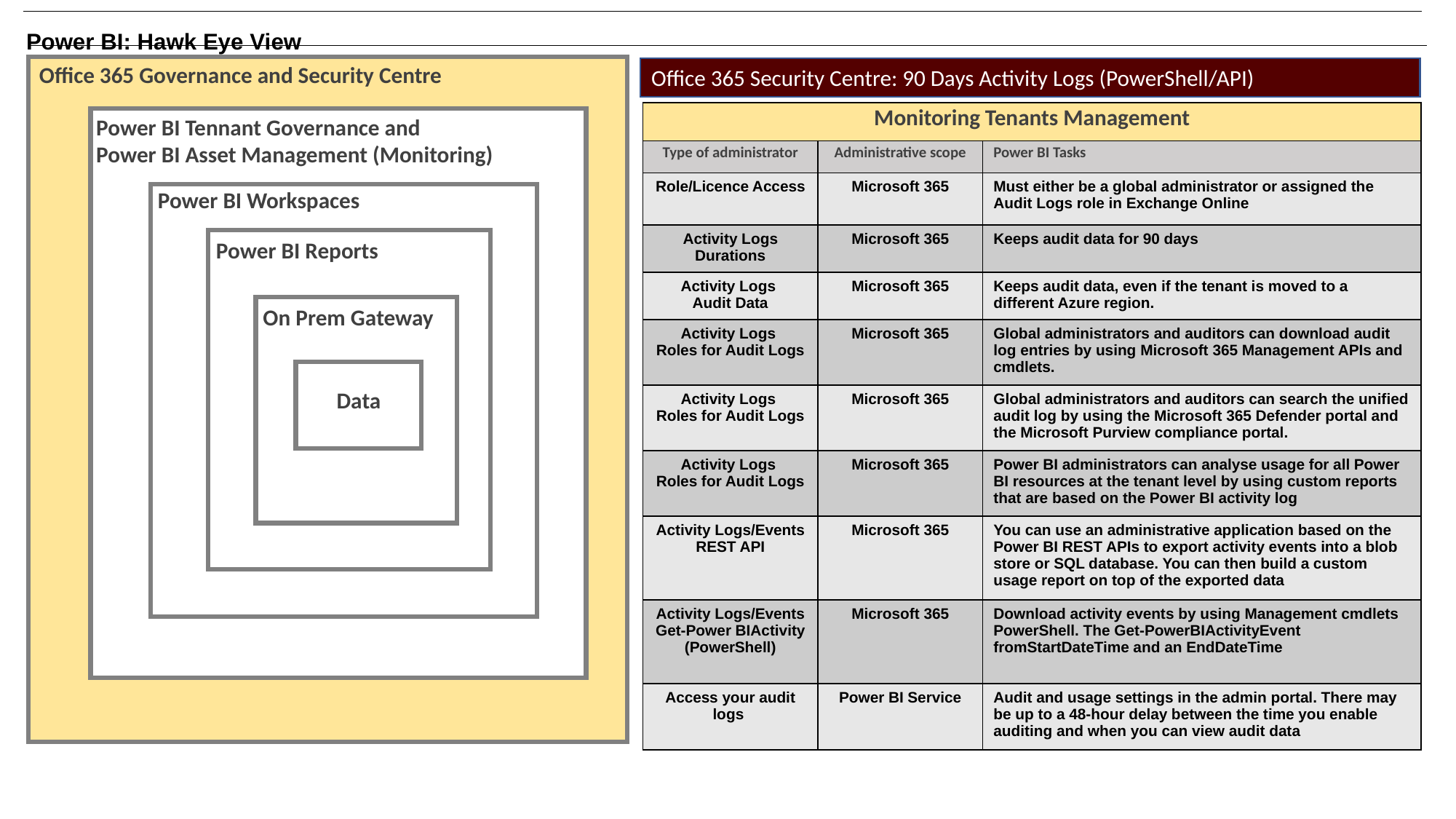

Power BI: Hawk Eye View
Office 365 Governance and Security Centre

Power BI Tennant Governance and
Power BI Asset Management (Monitoring)

Power BI Workspaces

Power BI Reports

On Prem Gateway

Data
Office 365 Security Centre: 90 Days Activity Logs (PowerShell/API)
| Monitoring Tenants Management |  |  |
| --- | --- | --- |
| Type of administrator | Administrative scope | Power BI Tasks |
| Role/Licence Access | Microsoft 365 | Must either be a global administrator or assigned the Audit Logs role in Exchange Online |
| Activity Logs Durations | Microsoft 365 | Keeps audit data for 90 days |
| Activity Logs Audit Data | Microsoft 365 | Keeps audit data, even if the tenant is moved to a different Azure region. |
| Activity Logs Roles for Audit Logs | Microsoft 365 | Global administrators and auditors can download audit log entries by using Microsoft 365 Management APIs and cmdlets. |
| Activity Logs Roles for Audit Logs | Microsoft 365 | Global administrators and auditors can search the unified audit log by using the Microsoft 365 Defender portal and the Microsoft Purview compliance portal. |
| Activity Logs Roles for Audit Logs | Microsoft 365 | Power BI administrators can analyse usage for all Power BI resources at the tenant level by using custom reports that are based on the Power BI activity log |
| Activity Logs/Events REST API | Microsoft 365 | You can use an administrative application based on the Power BI REST APIs to export activity events into a blob store or SQL database. You can then build a custom usage report on top of the exported data |
| Activity Logs/Events Get-Power BIActivity (PowerShell) | Microsoft 365 | Download activity events by using Management cmdlets PowerShell. The Get-PowerBIActivityEvent fromStartDateTime and an EndDateTime |
| Access your audit logs | Power BI Service | Audit and usage settings in the admin portal. There may be up to a 48-hour delay between the time you enable auditing and when you can view audit data |
Shrikesh Pattni